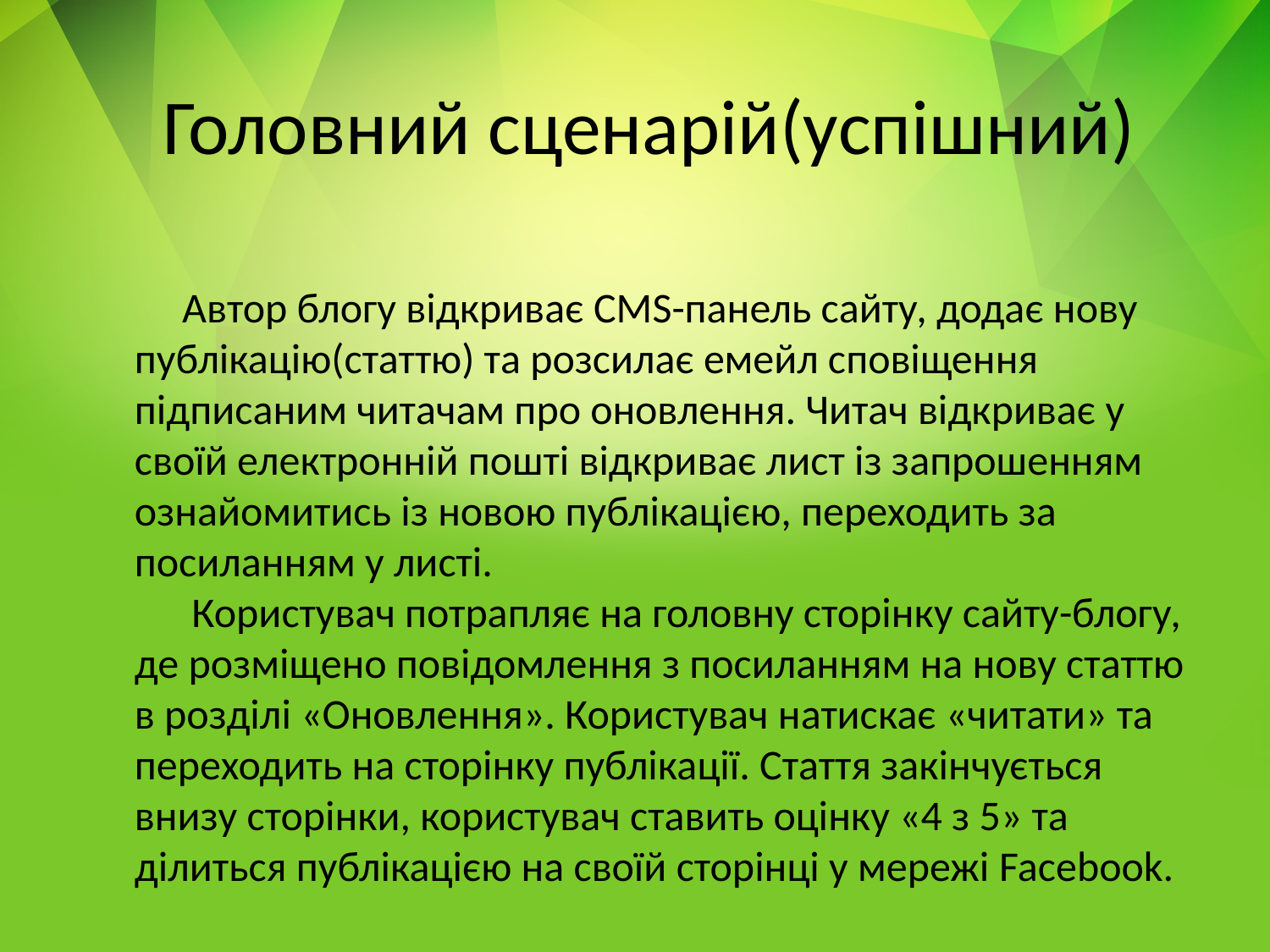

# Головний сценарій(успішний)
     Автор блогу відкриває CMS-панель сайту, додає нову публікацію(статтю) та розсилає емейл сповіщення підписаним читачам про оновлення. Читач відкриває у своїй електронній пошті відкриває лист із запрошенням ознайомитись із новою публікацією, переходить за посиланням у листі.
      Користувач потрапляє на головну сторінку сайту-блогу, де розміщено повідомлення з посиланням на нову статтю в розділі «Оновлення». Користувач натискає «читати» та переходить на сторінку публікації. Стаття закінчується внизу сторінки, користувач ставить оцінку «4 з 5» та ділиться публікацією на своїй сторінці у мережі Facebook.